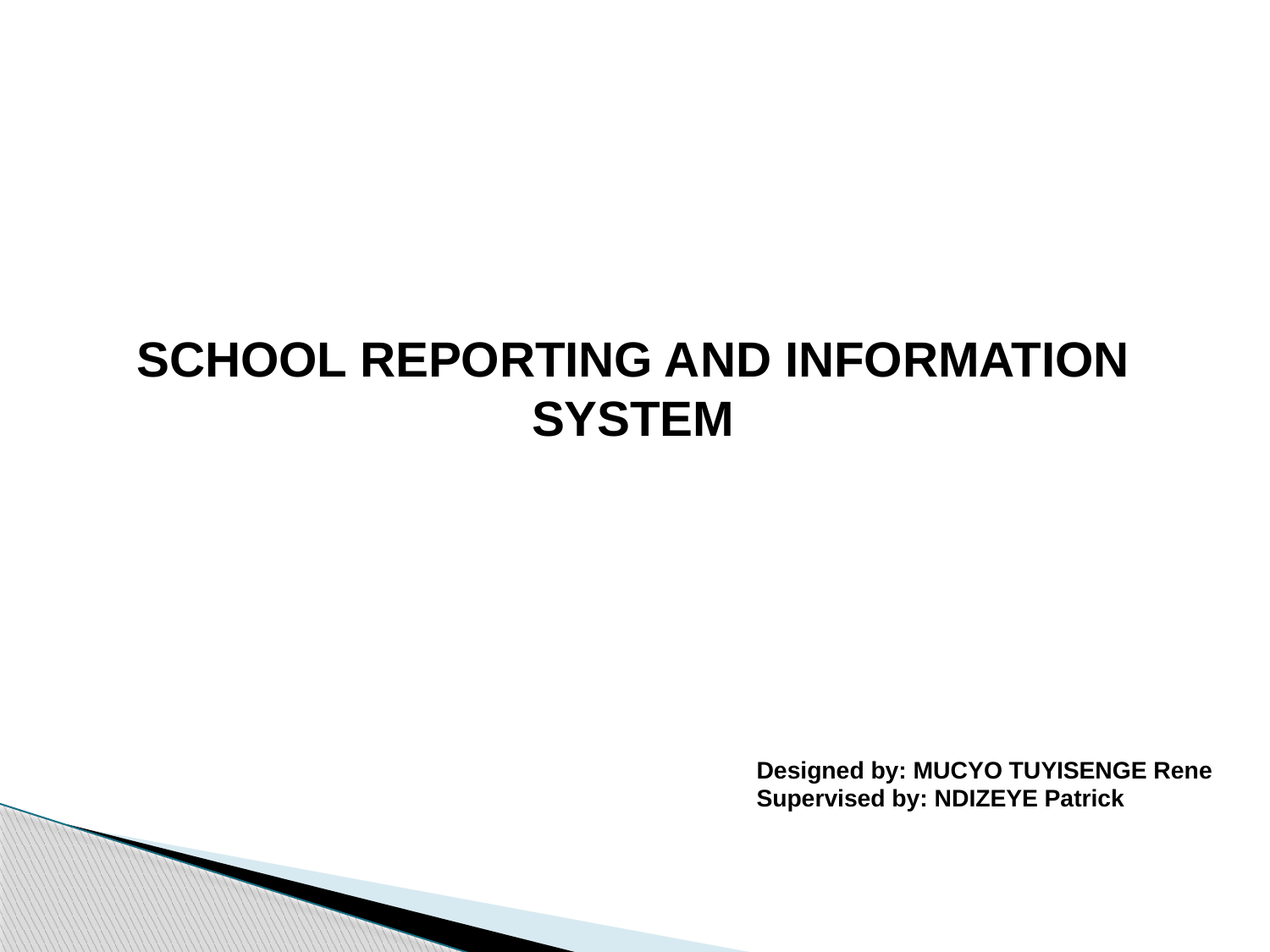

# SCHOOL REPORTING AND INFORMATION SYSTEM
Designed by: MUCYO TUYISENGE Rene
Supervised by: NDIZEYE Patrick